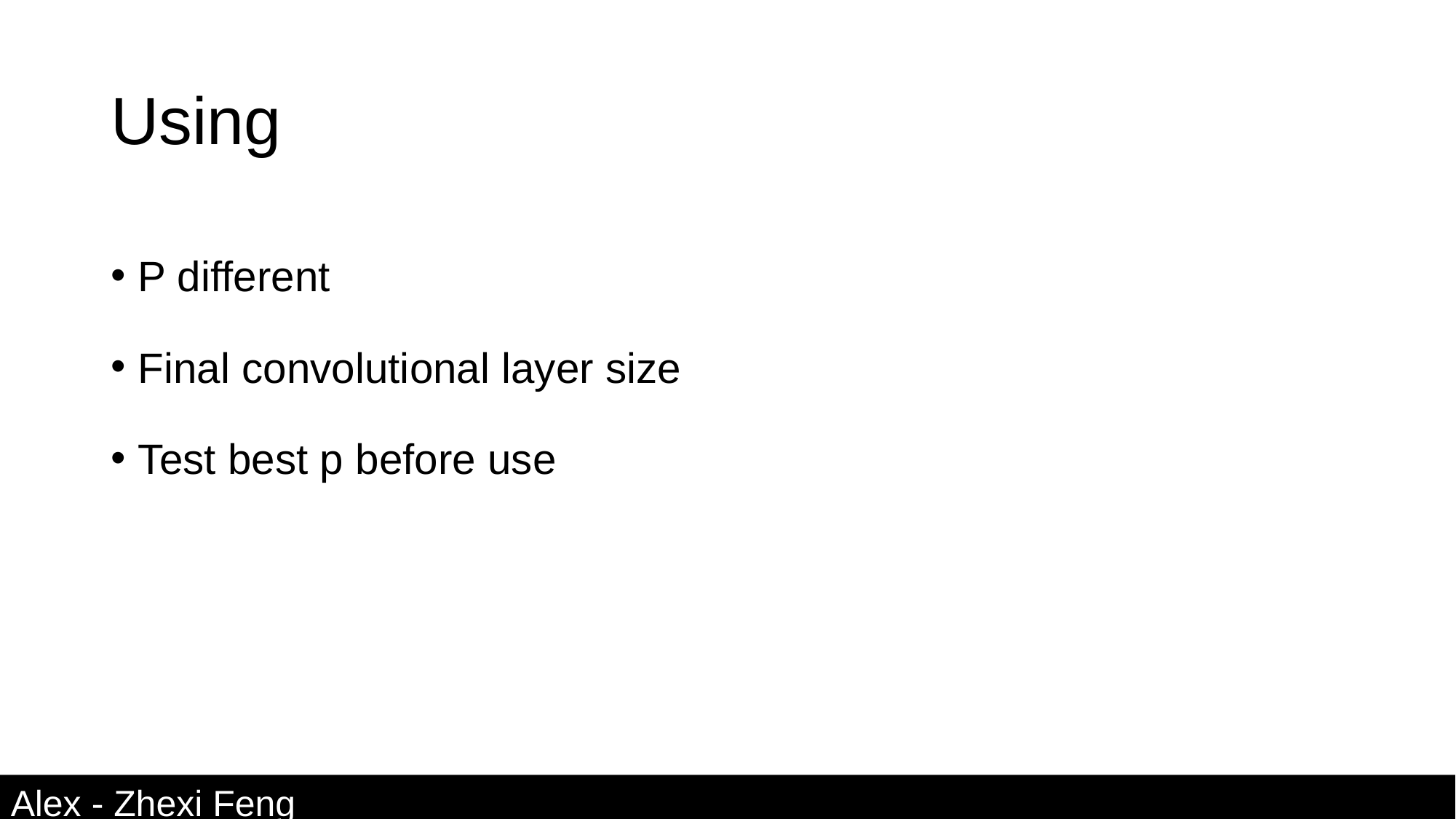

# Using
P different
Final convolutional layer size
Test best p before use
Alex - Zhexi Feng                                                                                                              16